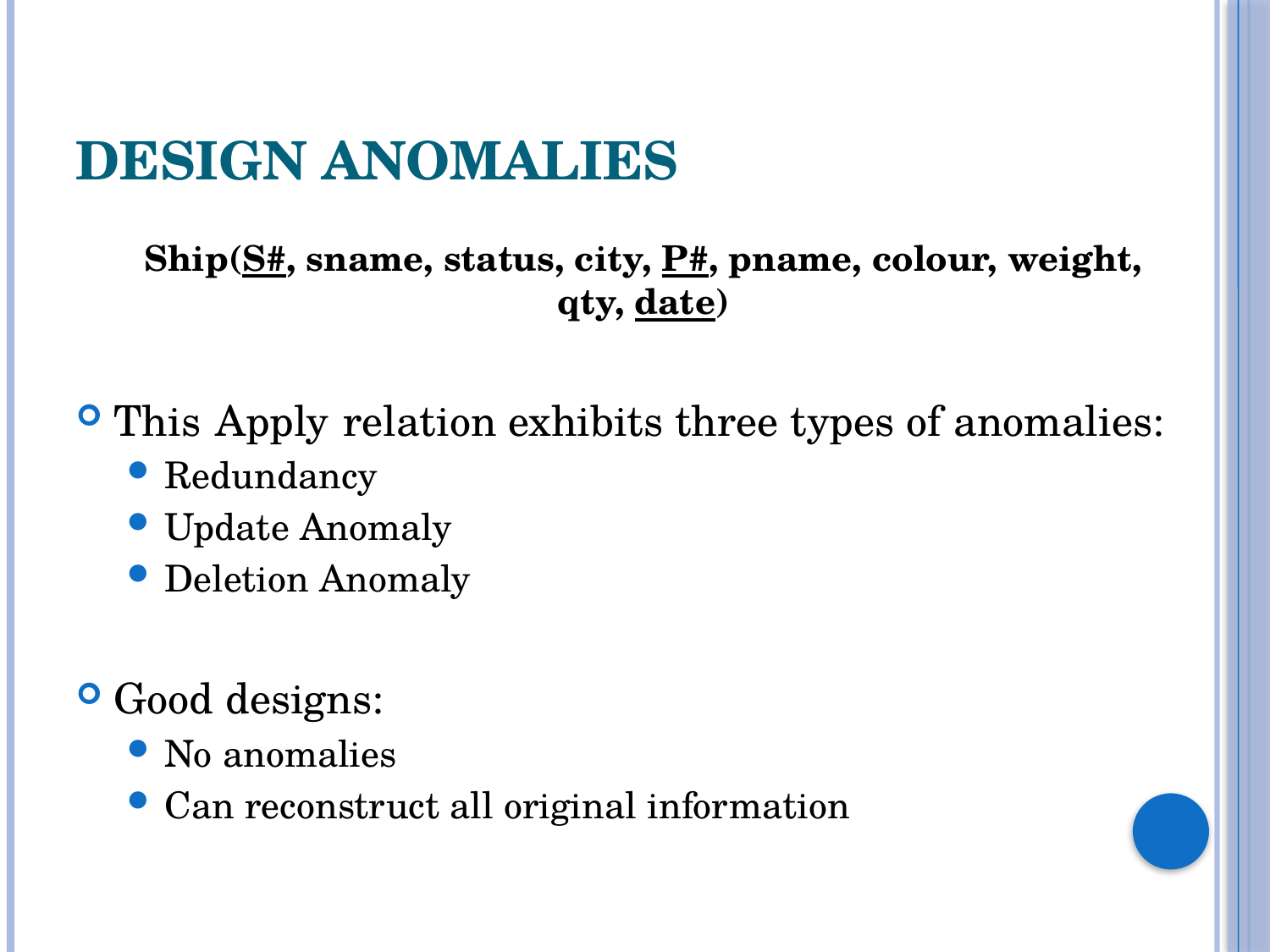

# Design Anomalies
	Ship(S#, sname, status, city, P#, pname, colour, weight, qty, date)

This Apply relation exhibits three types of anomalies:
Redundancy
Update Anomaly
Deletion Anomaly

Good designs:
No anomalies
Can reconstruct all original information